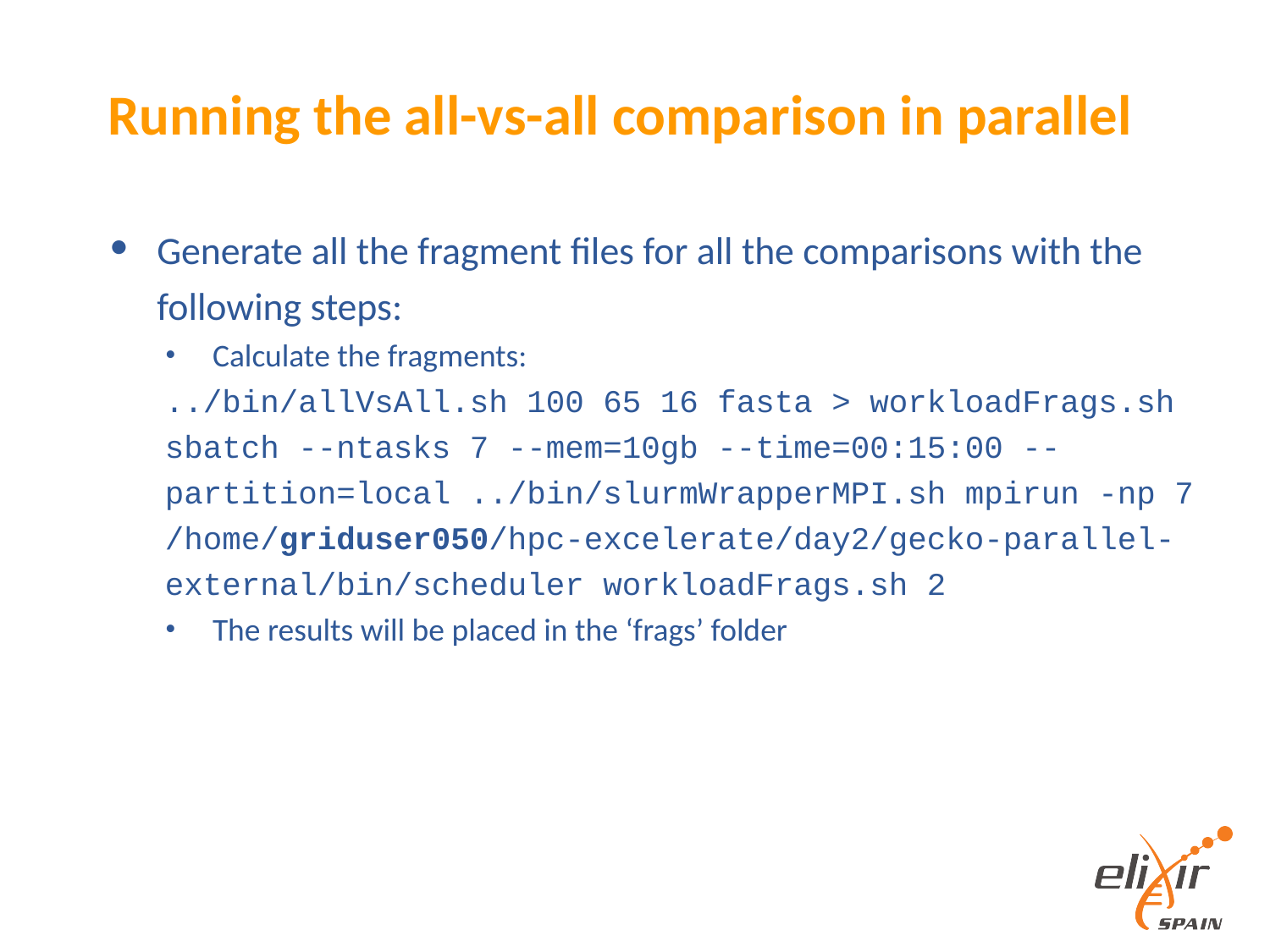

# Running the all-vs-all comparison in parallel
Generate all the fragment files for all the comparisons with the following steps:
Calculate the fragments:
../bin/allVsAll.sh 100 65 16 fasta > workloadFrags.sh
sbatch --ntasks 7 --mem=10gb --time=00:15:00 --partition=local ../bin/slurmWrapperMPI.sh mpirun -np 7 /home/griduser050/hpc-excelerate/day2/gecko-parallel-external/bin/scheduler workloadFrags.sh 2
The results will be placed in the ‘frags’ folder